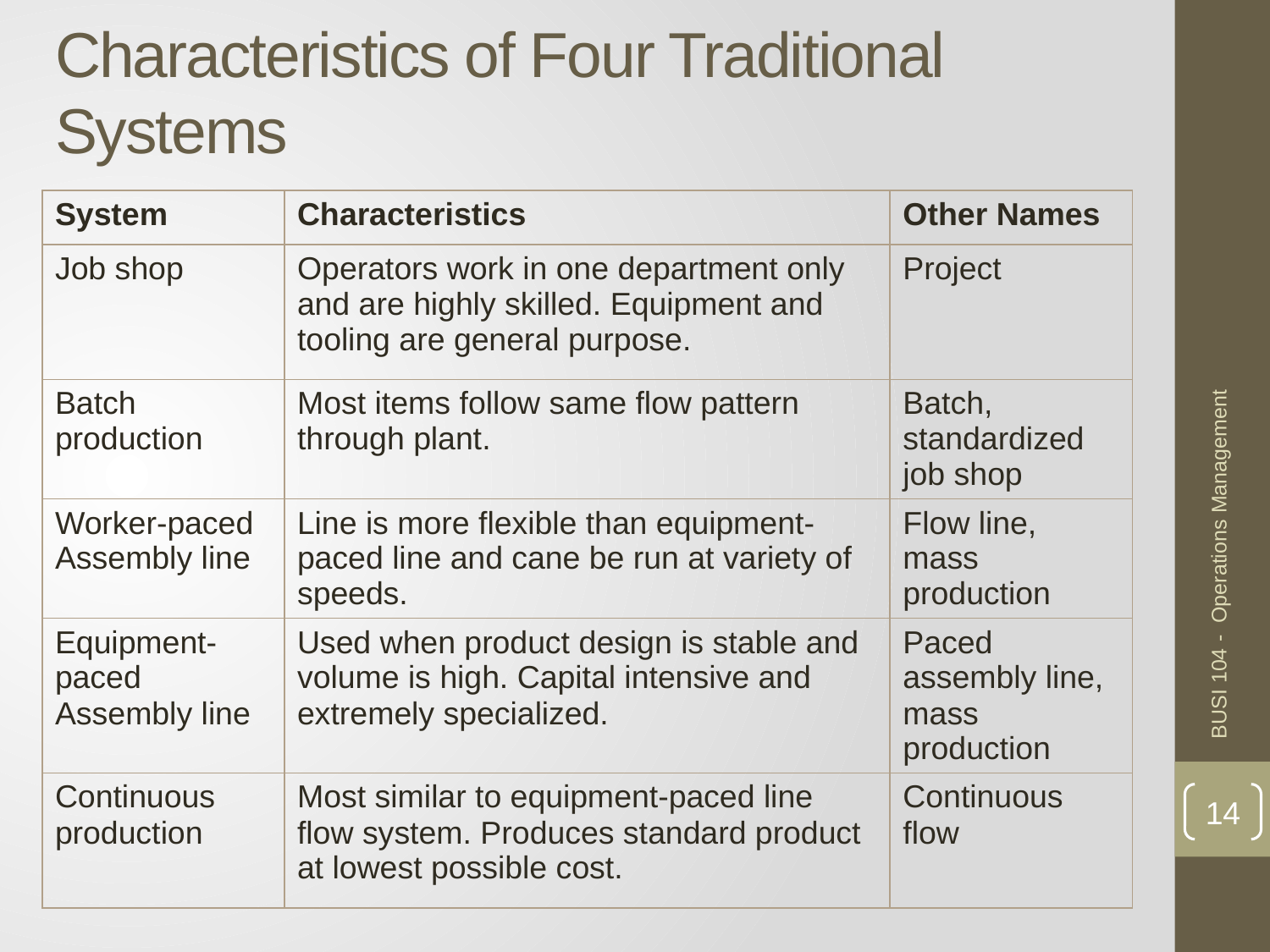

# Characteristics of Four Traditional Systems
| System | Characteristics | Other Names |
| --- | --- | --- |
| Job shop | Operators work in one department only and are highly skilled. Equipment and tooling are general purpose. | Project |
| Batch production | Most items follow same flow pattern through plant. | Batch, standardized job shop |
| Worker-paced Assembly line | Line is more flexible than equipment-paced line and cane be run at variety of speeds. | Flow line, mass production |
| Equipment-paced Assembly line | Used when product design is stable and volume is high. Capital intensive and extremely specialized. | Paced assembly line, mass production |
| Continuous production | Most similar to equipment-paced line flow system. Produces standard product at lowest possible cost. | Continuous flow |
BUSI 104 -  Operations Management
14